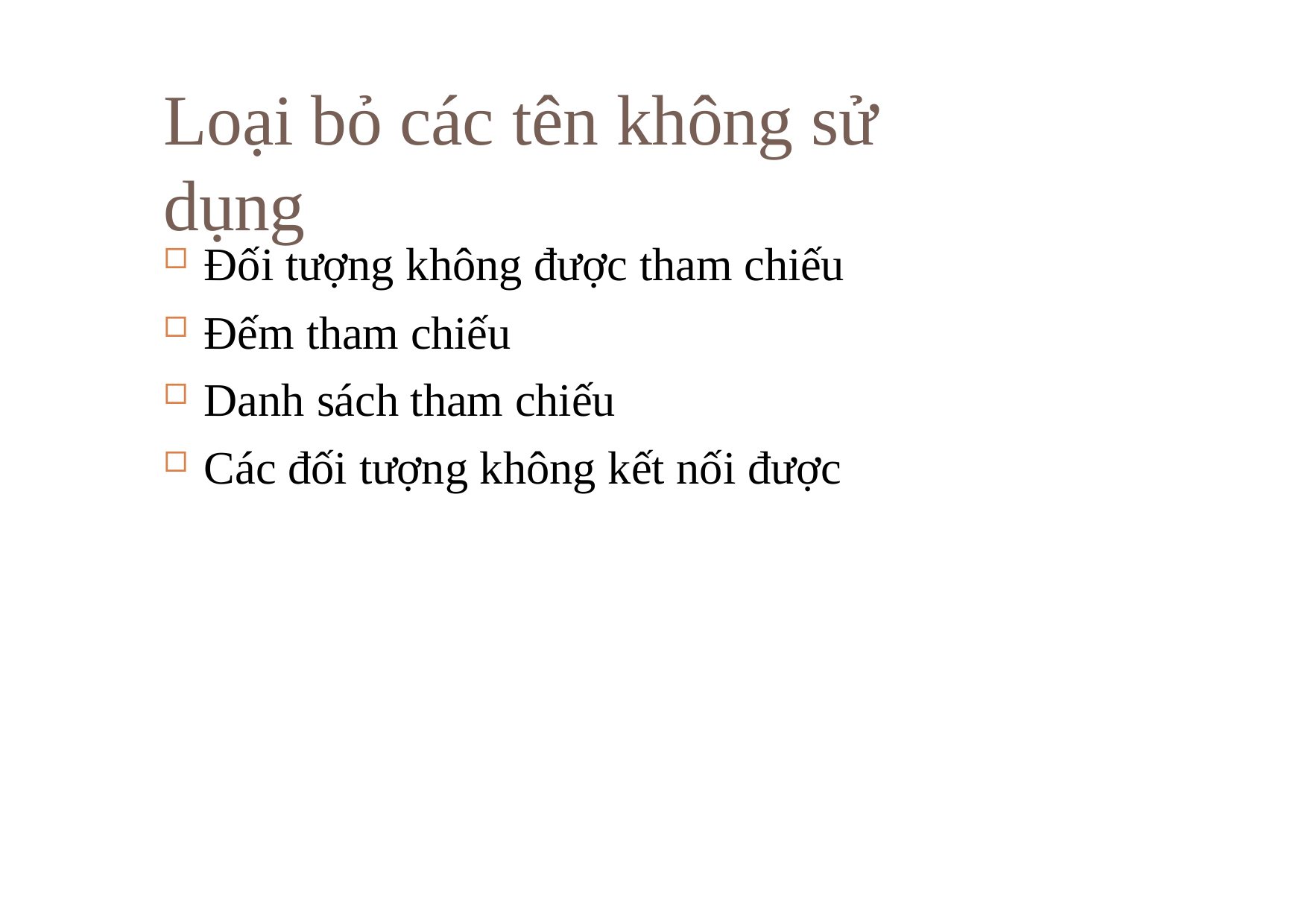

# Loại bỏ các tên không sử dụng
Đối tượng không được tham chiếu
Đếm tham chiếu
Danh sách tham chiếu
Các đối tượng không kết nối được